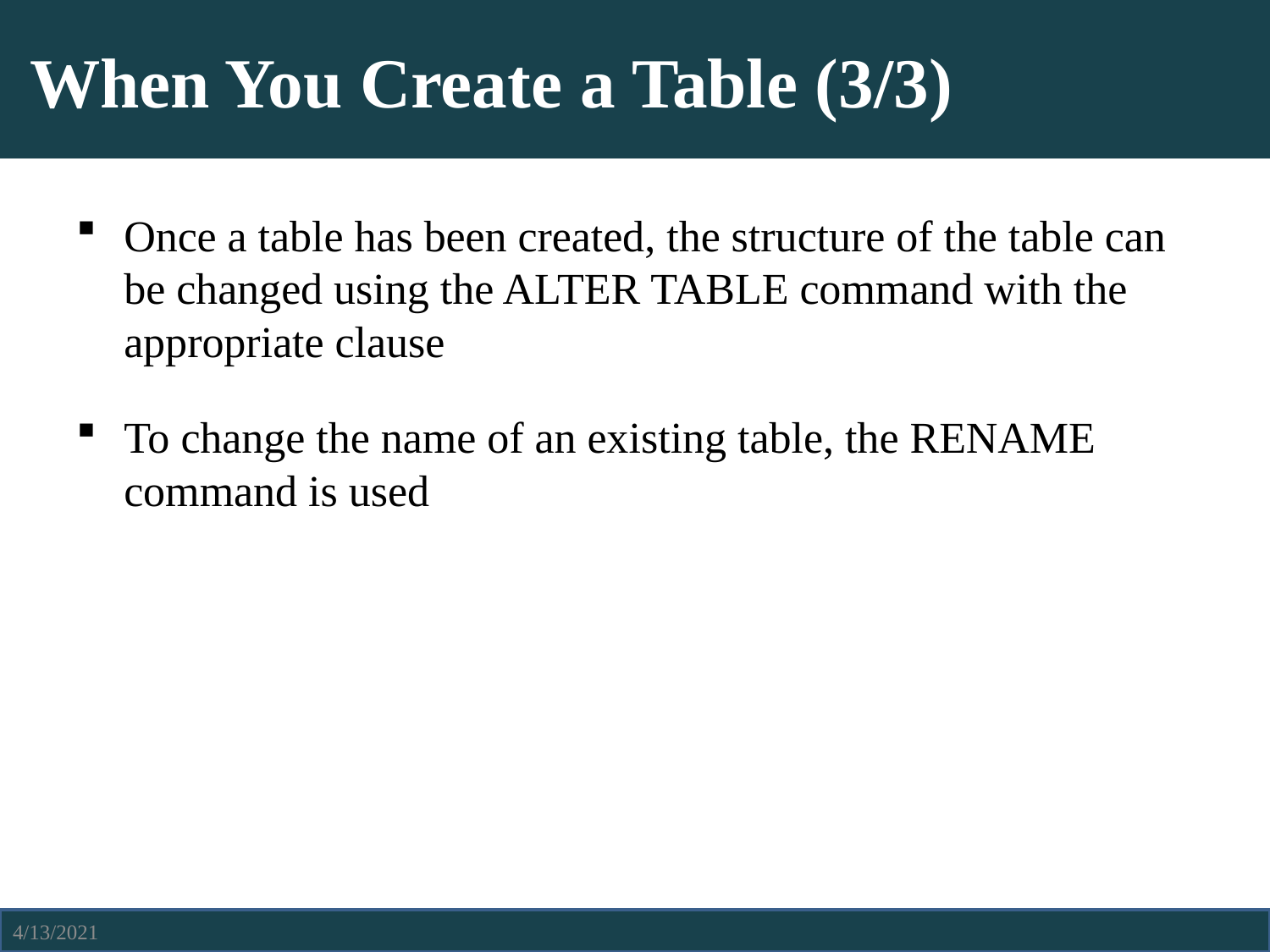

# When You Create a Table (3/3)
Once a table has been created, the structure of the table can be changed using the ALTER TABLE command with the appropriate clause

To change the name of an existing table, the RENAME command is used
4/13/2021